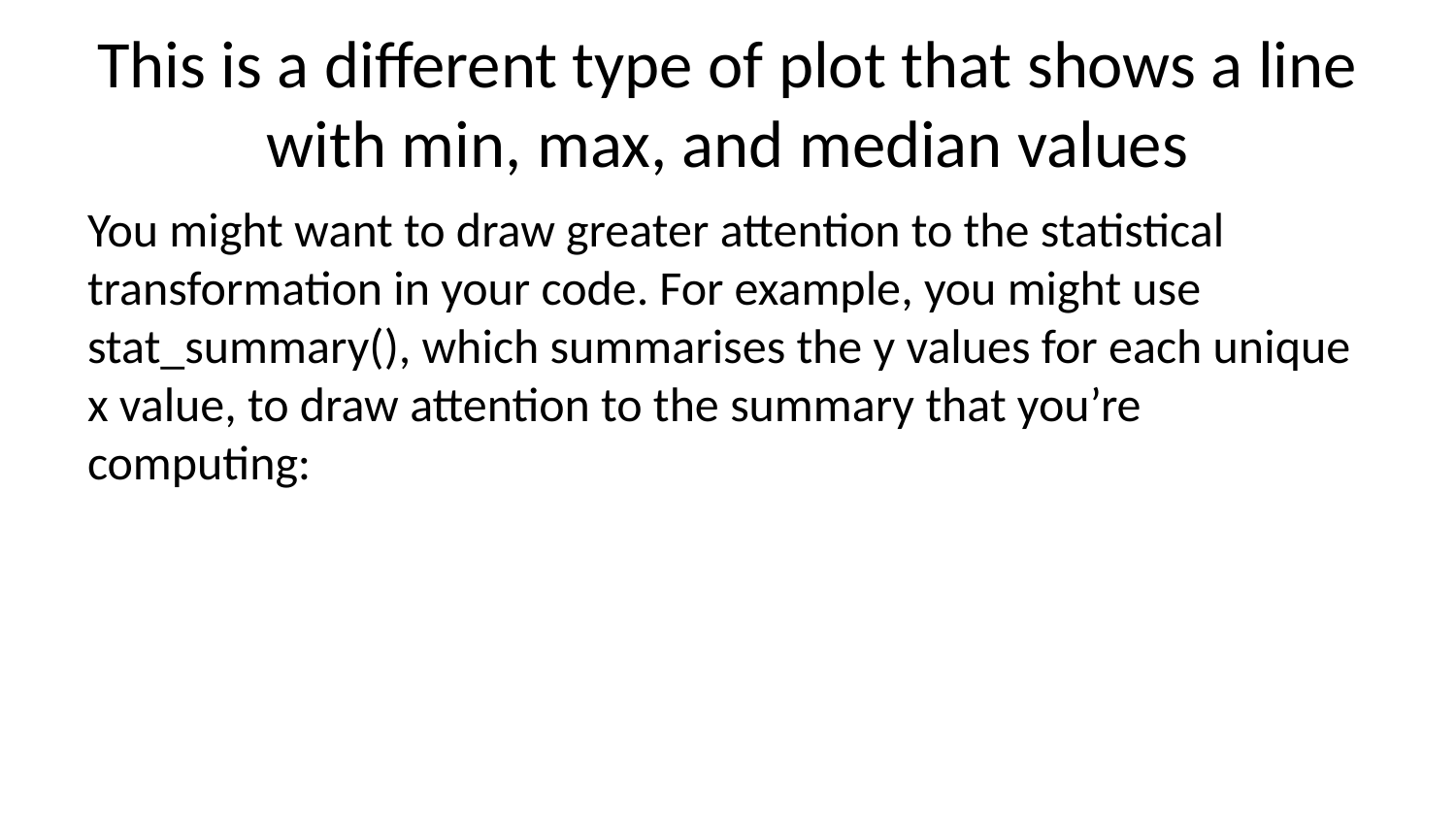

# This is a different type of plot that shows a line with min, max, and median values
You might want to draw greater attention to the statistical transformation in your code. For example, you might use stat_summary(), which summarises the y values for each unique x value, to draw attention to the summary that you’re computing: